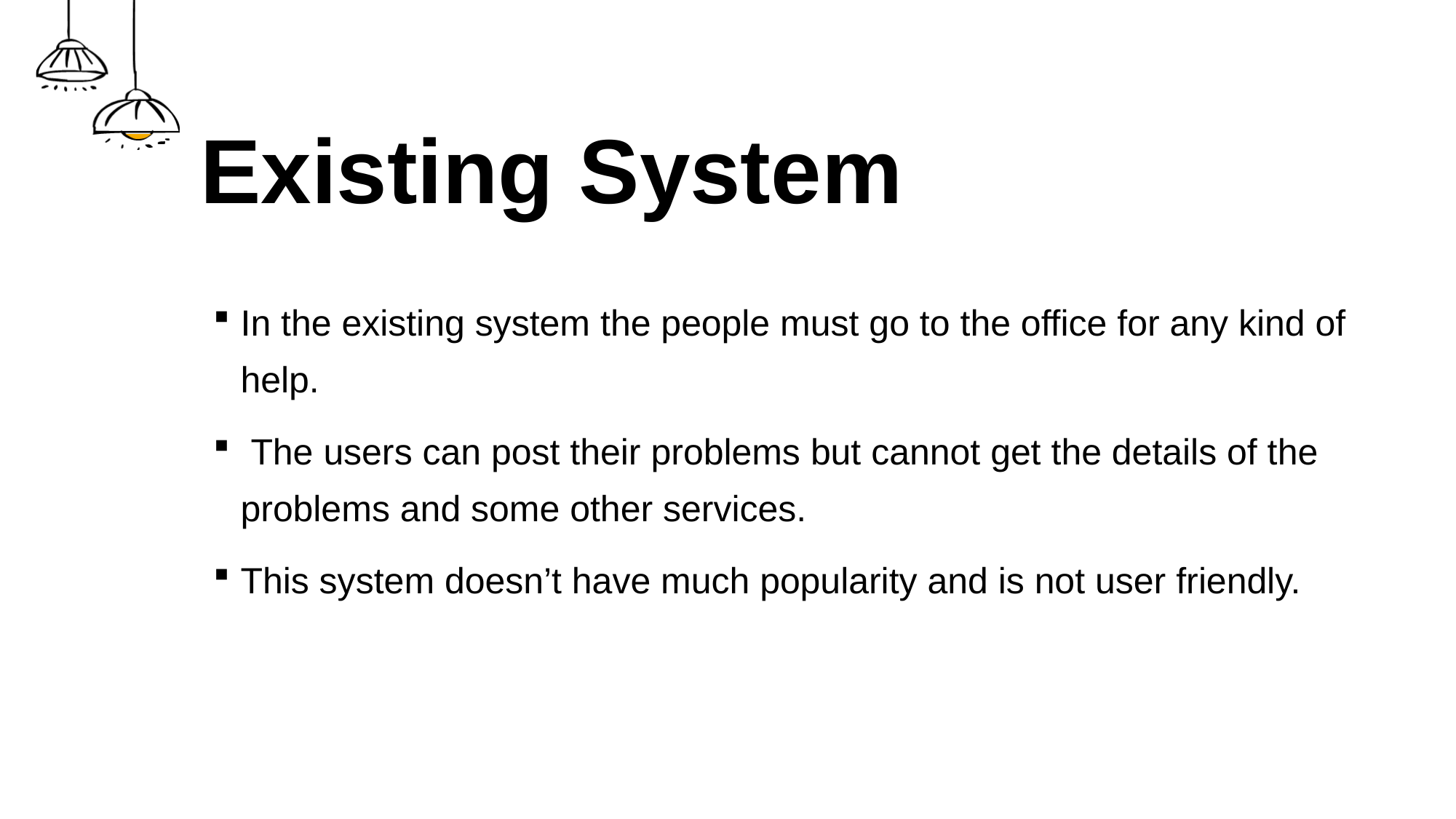

# Existing System
In the existing system the people must go to the office for any kind of help.
 The users can post their problems but cannot get the details of the problems and some other services.
This system doesn’t have much popularity and is not user friendly.